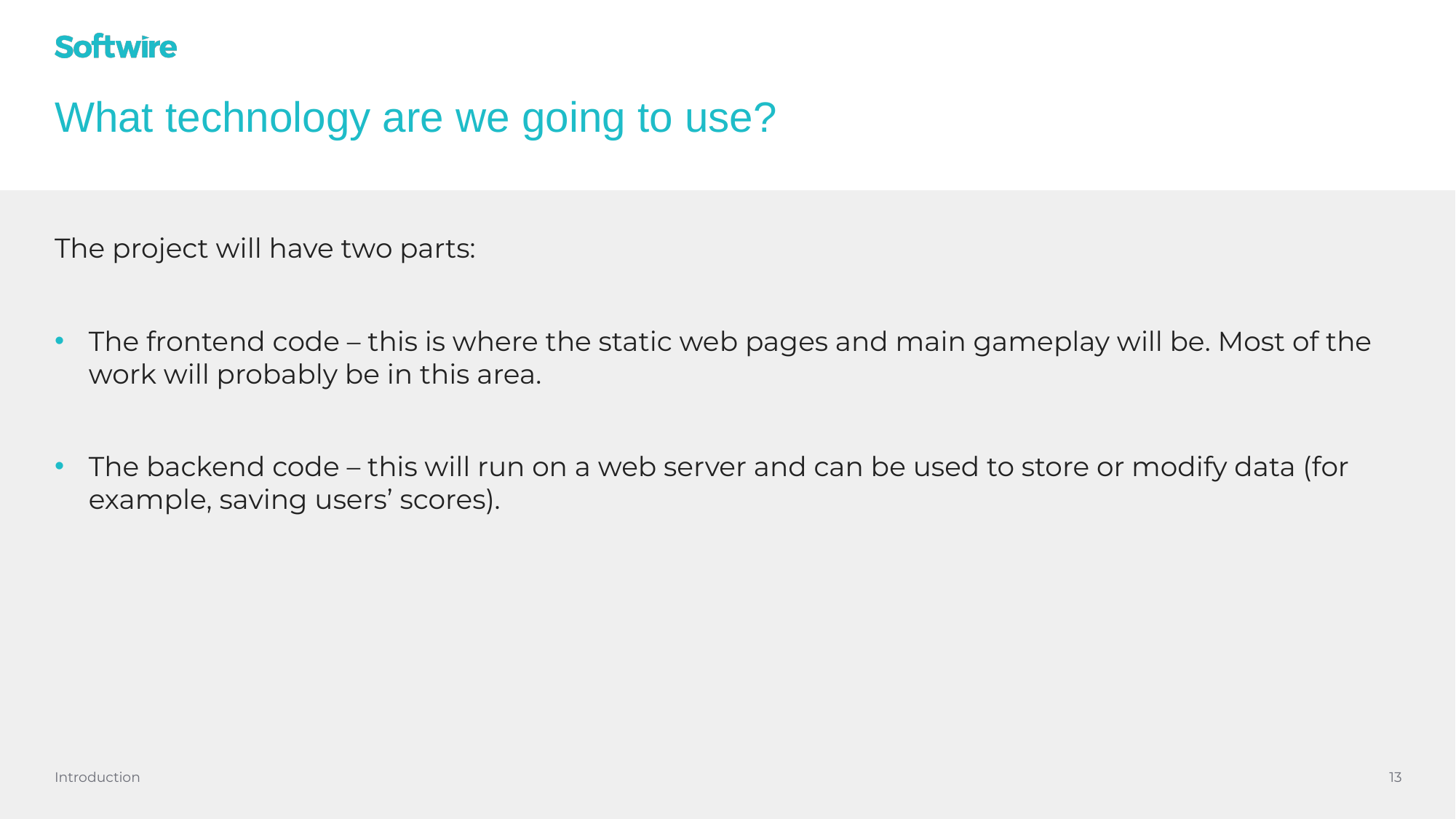

# What technology are we going to use?
The project will have two parts:

The frontend code – this is where the static web pages and main gameplay will be. Most of the work will probably be in this area.

The backend code – this will run on a web server and can be used to store or modify data (for example, saving users’ scores).
Introduction
13